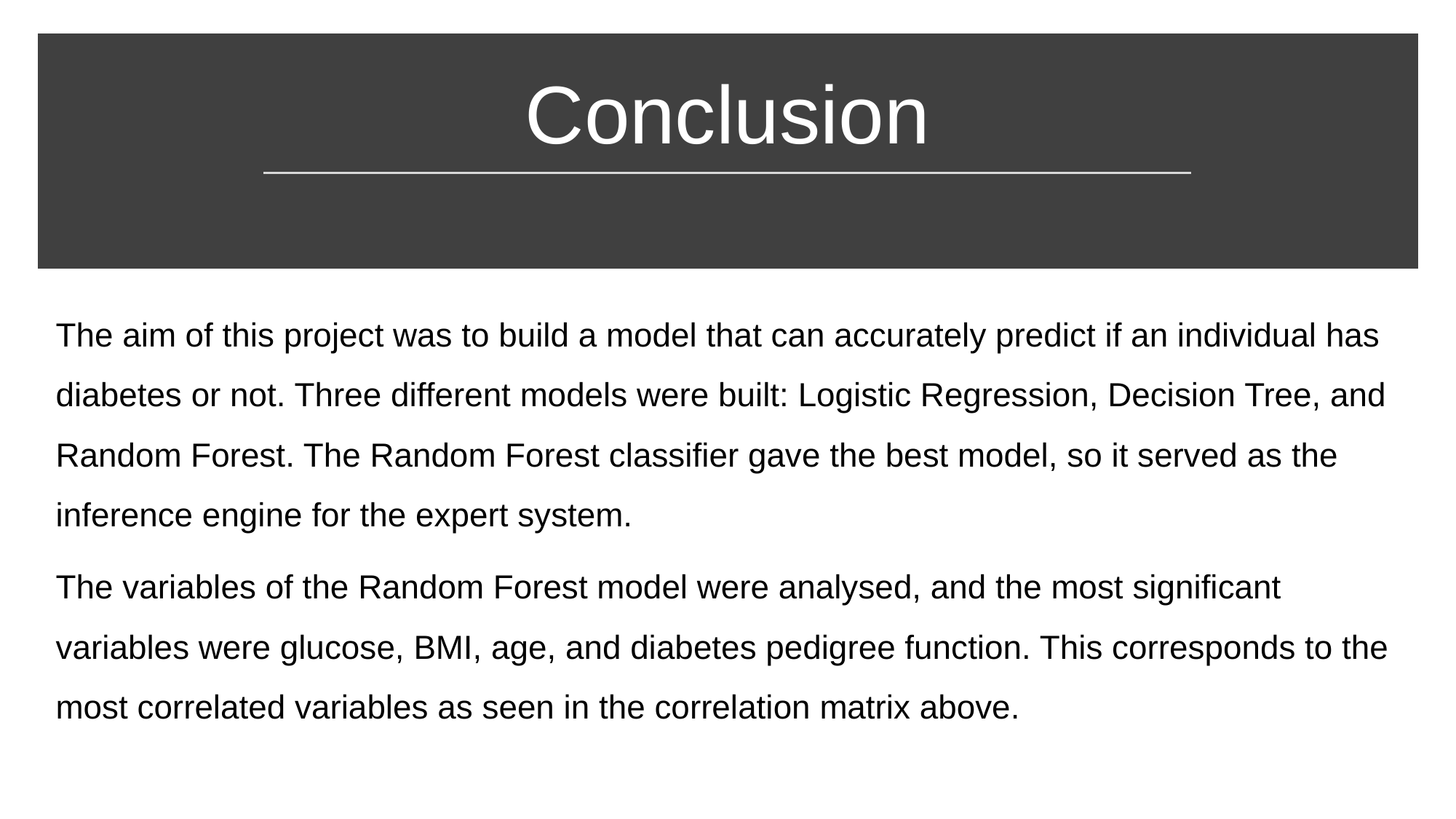

Conclusion
The aim of this project was to build a model that can accurately predict if an individual has diabetes or not. Three different models were built: Logistic Regression, Decision Tree, and Random Forest. The Random Forest classifier gave the best model, so it served as the inference engine for the expert system.
The variables of the Random Forest model were analysed, and the most significant variables were glucose, BMI, age, and diabetes pedigree function. This corresponds to the most correlated variables as seen in the correlation matrix above.